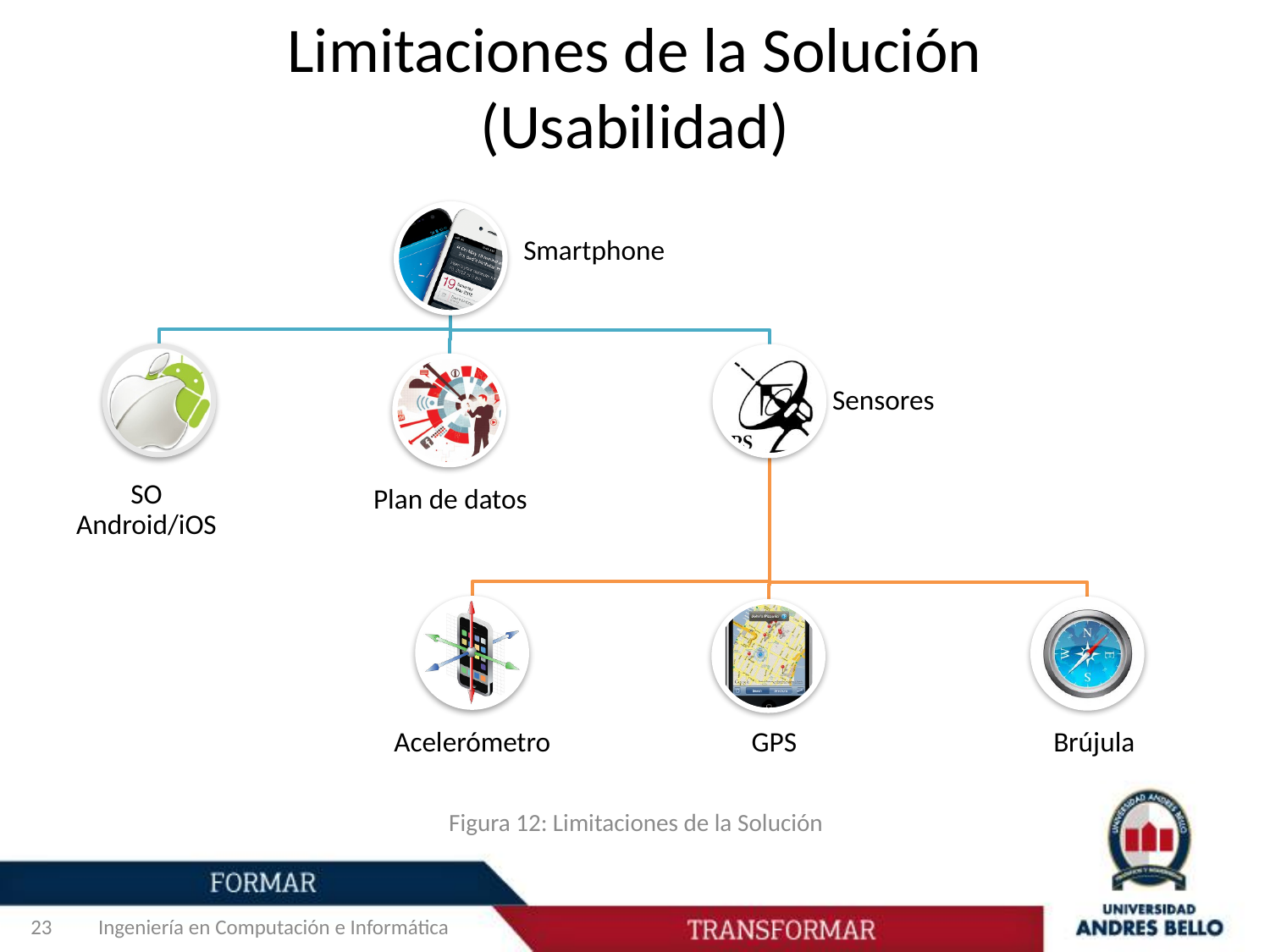

Limitaciones de la Solución
(Usabilidad)
Smartphone
SO Android/iOS
Plan de datos
Sensores
Acelerómetro
GPS
Brújula

Figura 12: Limitaciones de la Solución
23
Ingeniería en Computación e Informática